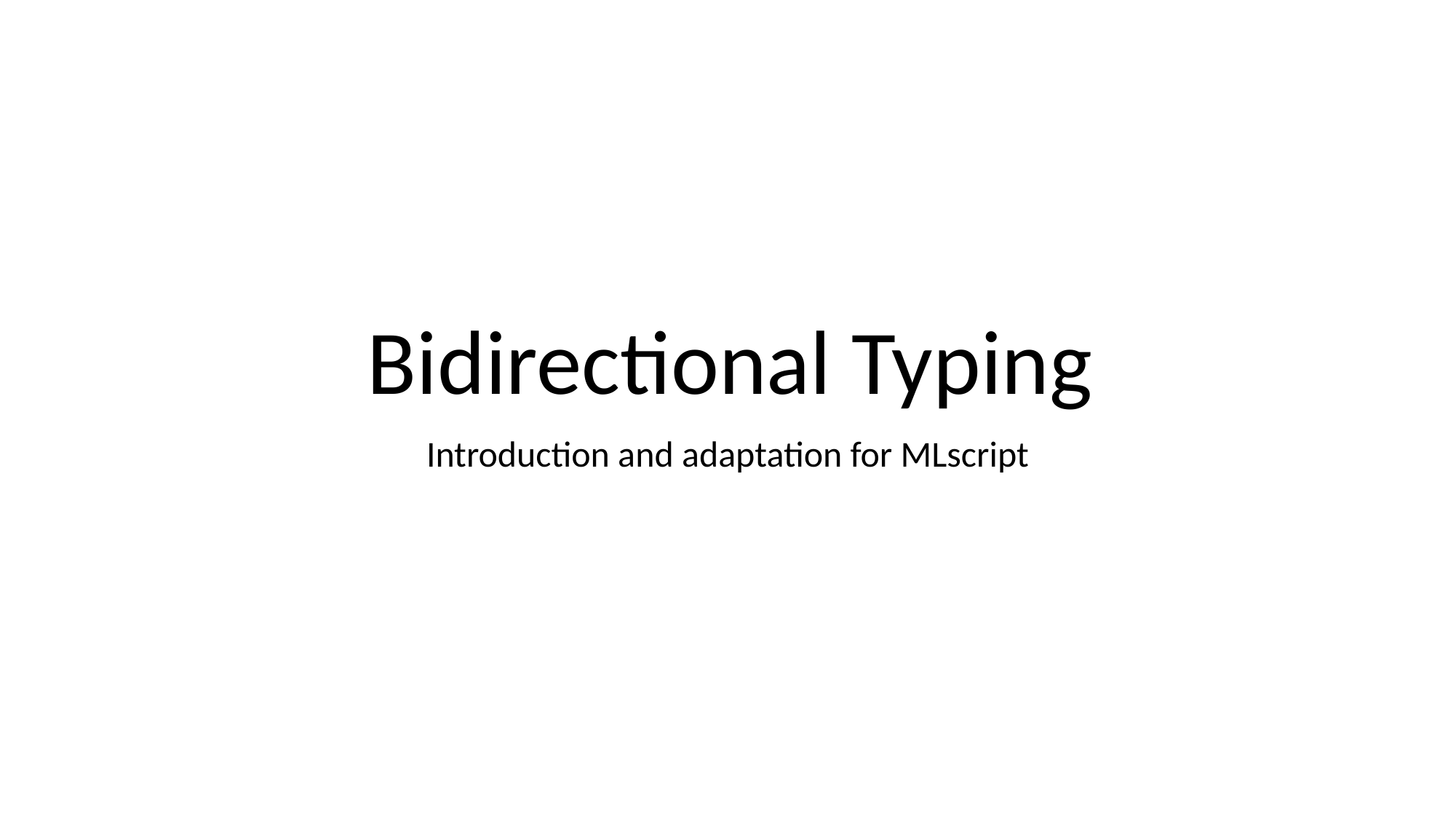

# Bidirectional Typing
Introduction and adaptation for MLscript